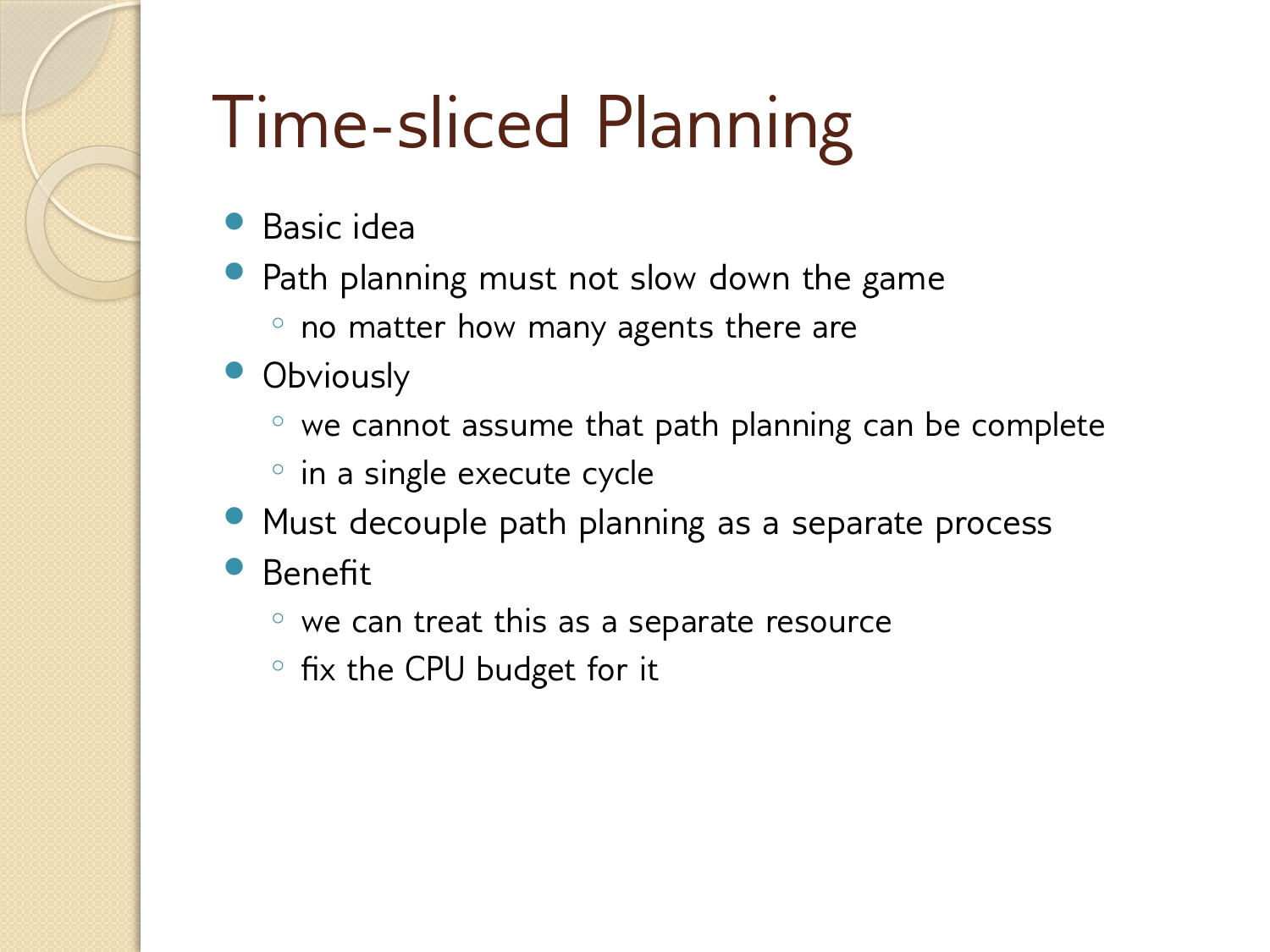

# Time-sliced Planning
Basic idea
Path planning must not slow down the game
no matter how many agents there are
Obviously
we cannot assume that path planning can be complete
in a single execute cycle
Must decouple path planning as a separate process
Benefit
we can treat this as a separate resource
fix the CPU budget for it